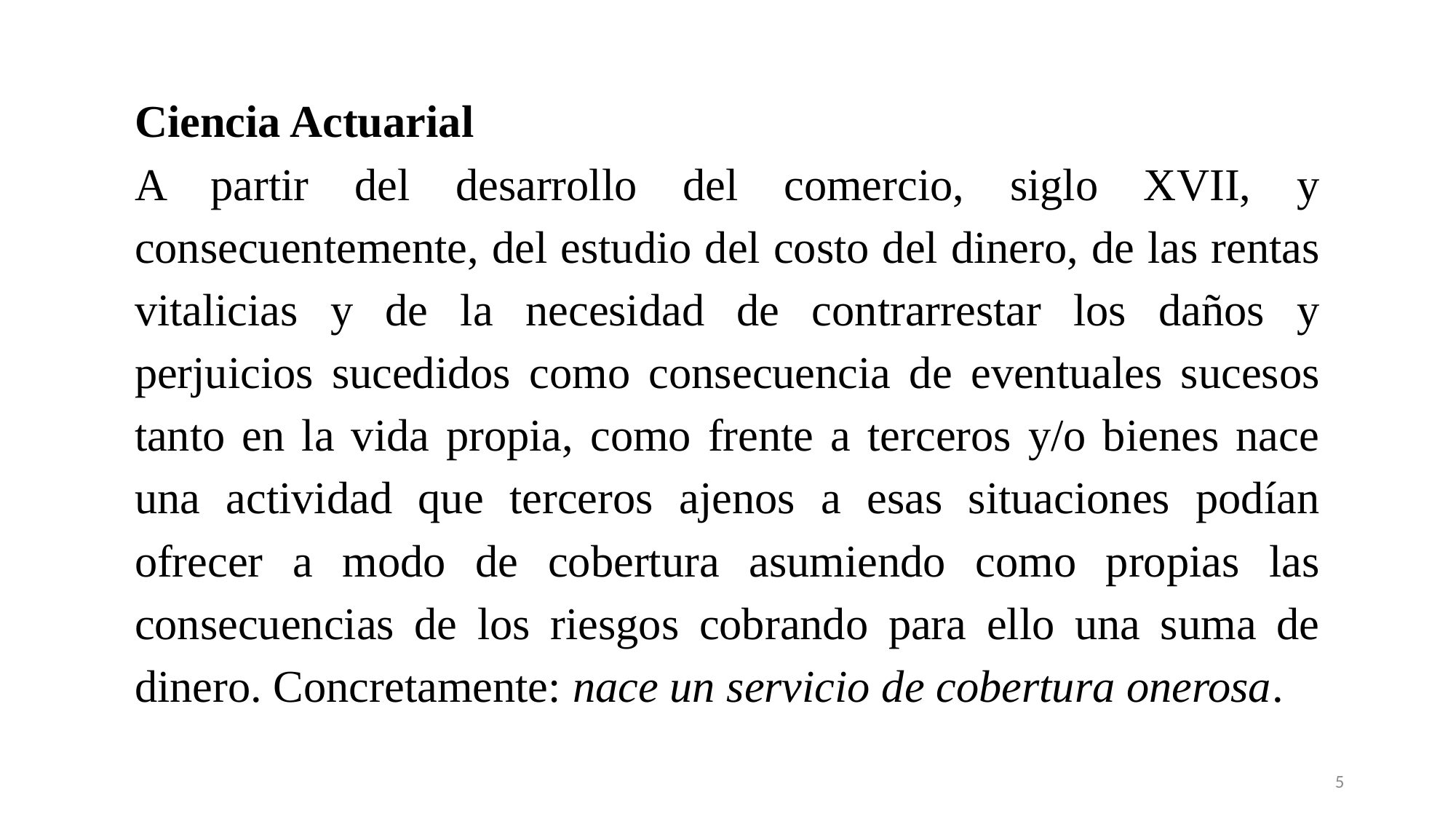

Ciencia Actuarial
A partir del desarrollo del comercio, siglo XVII, y consecuentemente, del estudio del costo del dinero, de las rentas vitalicias y de la necesidad de contrarrestar los daños y perjuicios sucedidos como consecuencia de eventuales sucesos tanto en la vida propia, como frente a terceros y/o bienes nace una actividad que terceros ajenos a esas situaciones podían ofrecer a modo de cobertura asumiendo como propias las consecuencias de los riesgos cobrando para ello una suma de dinero. Concretamente: nace un servicio de cobertura onerosa.

5